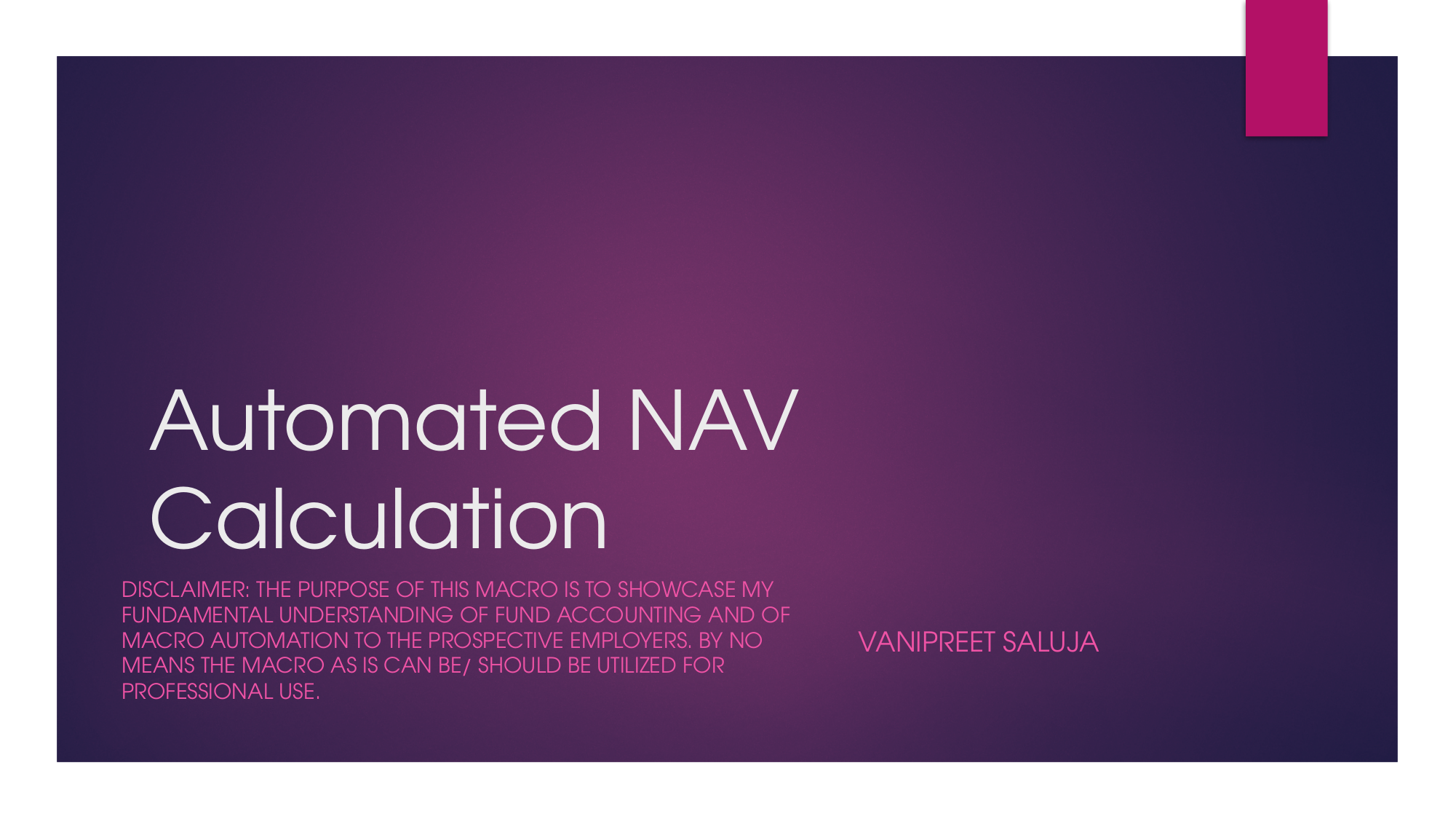

# Automated NAV Calculation
Disclaimer: the purpose of this macro is to showcase my fundamental understanding of fund accounting and of macro automation to the prospective employers. By no means the macro as is can be/ should be utilized for professional use.
Vanipreet Saluja